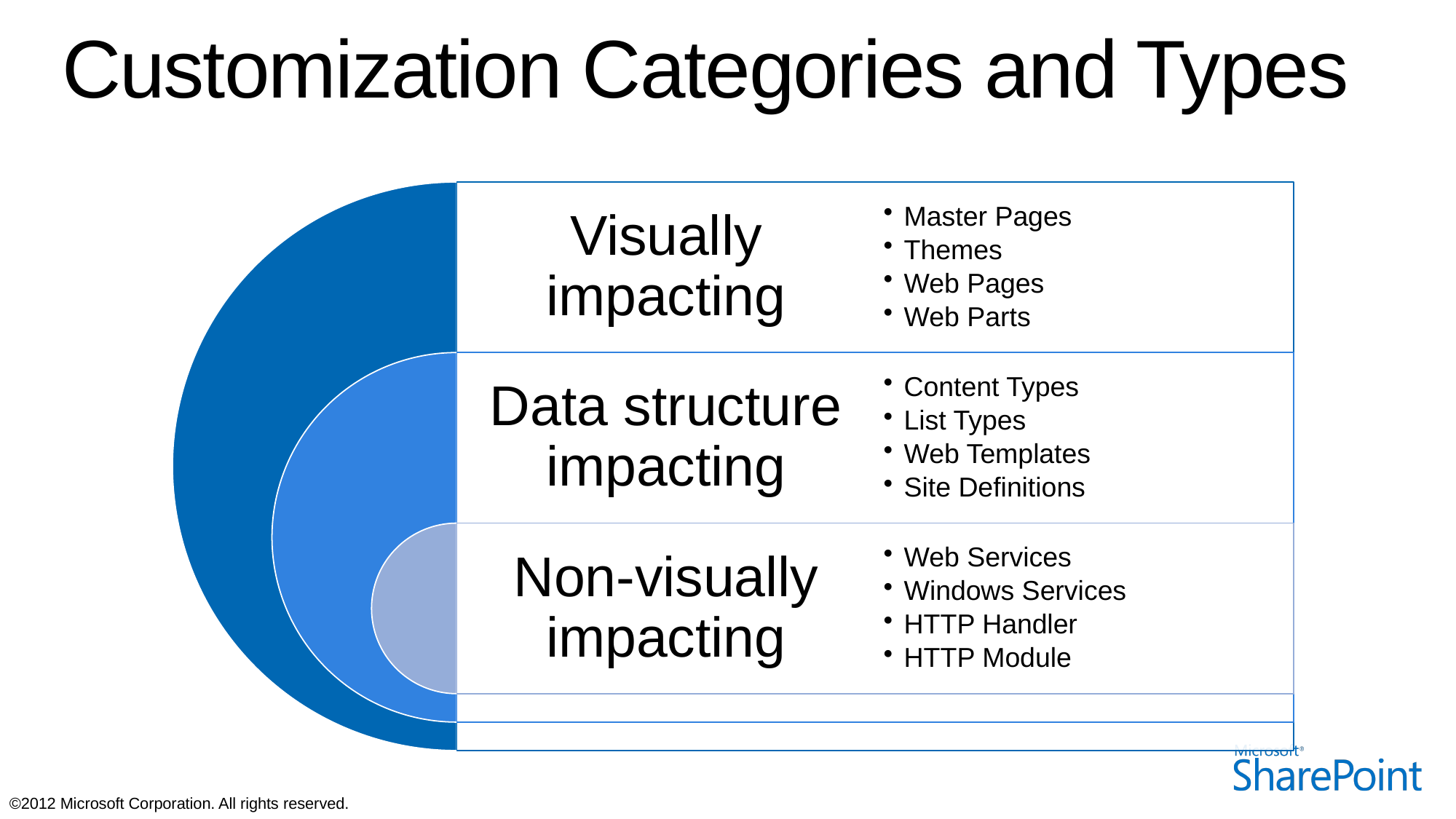

# Customization Categories and Types
Visually impacting
Data structure impacting
Non-visually impacting
Master Pages
Themes
Web Pages
Web Parts
Content Types
List Types
Web Templates
Site Definitions
Web Services
Windows Services
HTTP Handler
HTTP Module